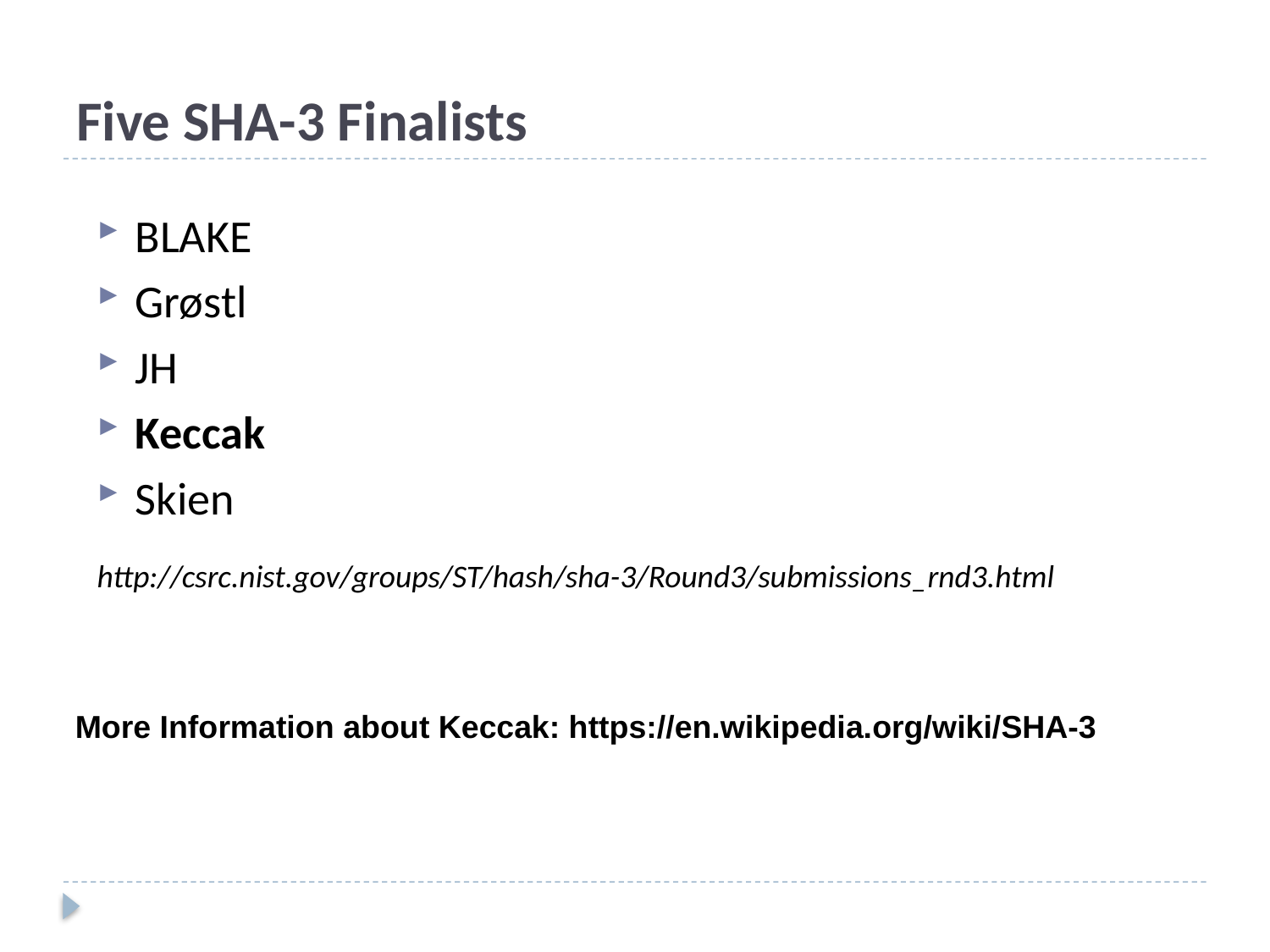

# Five SHA-3 Finalists
BLAKE
Grøstl
JH
Keccak
Skien

http://csrc.nist.gov/groups/ST/hash/sha-3/Round3/submissions_rnd3.html
More Information about Keccak: https://en.wikipedia.org/wiki/SHA-3